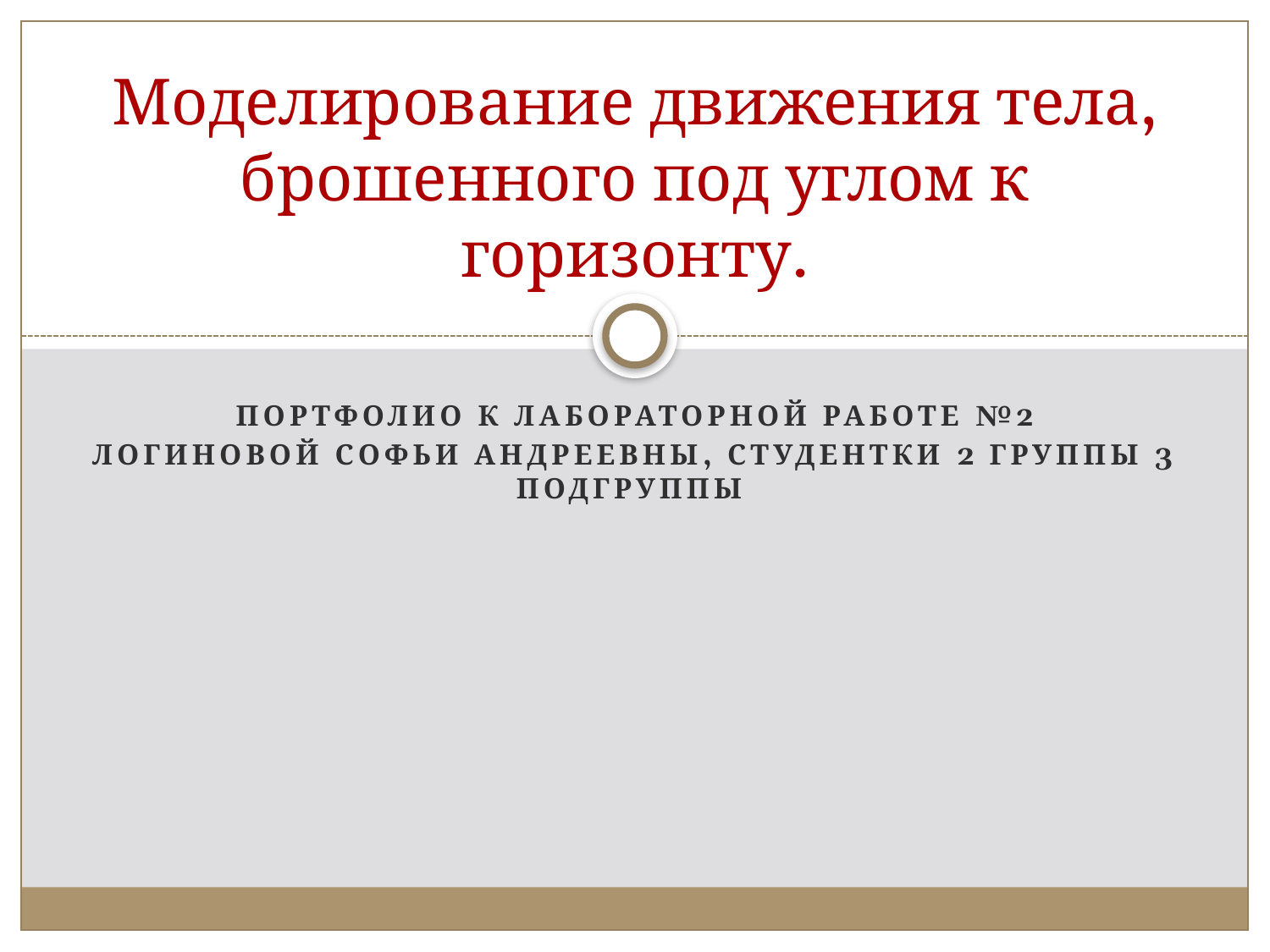

# Моделирование движения тела, брошенного под углом к горизонту.
Портфолио к лабораторной работе №2
Логиновой Софьи Андреевны, студентки 2 группы 3 подгруппы